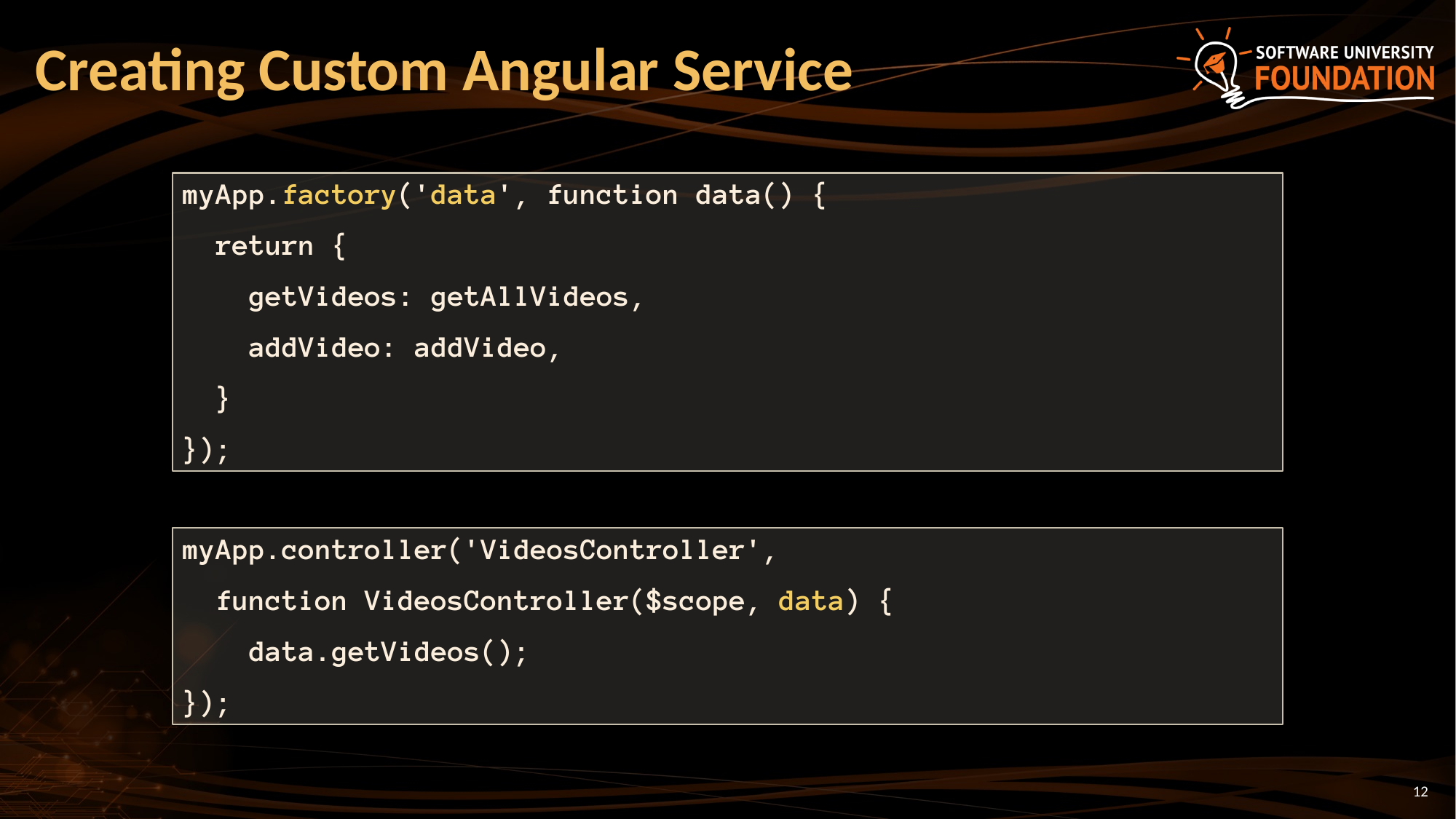

# Creating Custom Angular Service
myApp.factory('data', function data() {
  return {
    getVideos: getAllVideos,
    addVideo: addVideo,
  }
});
myApp.controller('VideosController',
  function VideosController($scope, data) {
    data.getVideos();
});
12